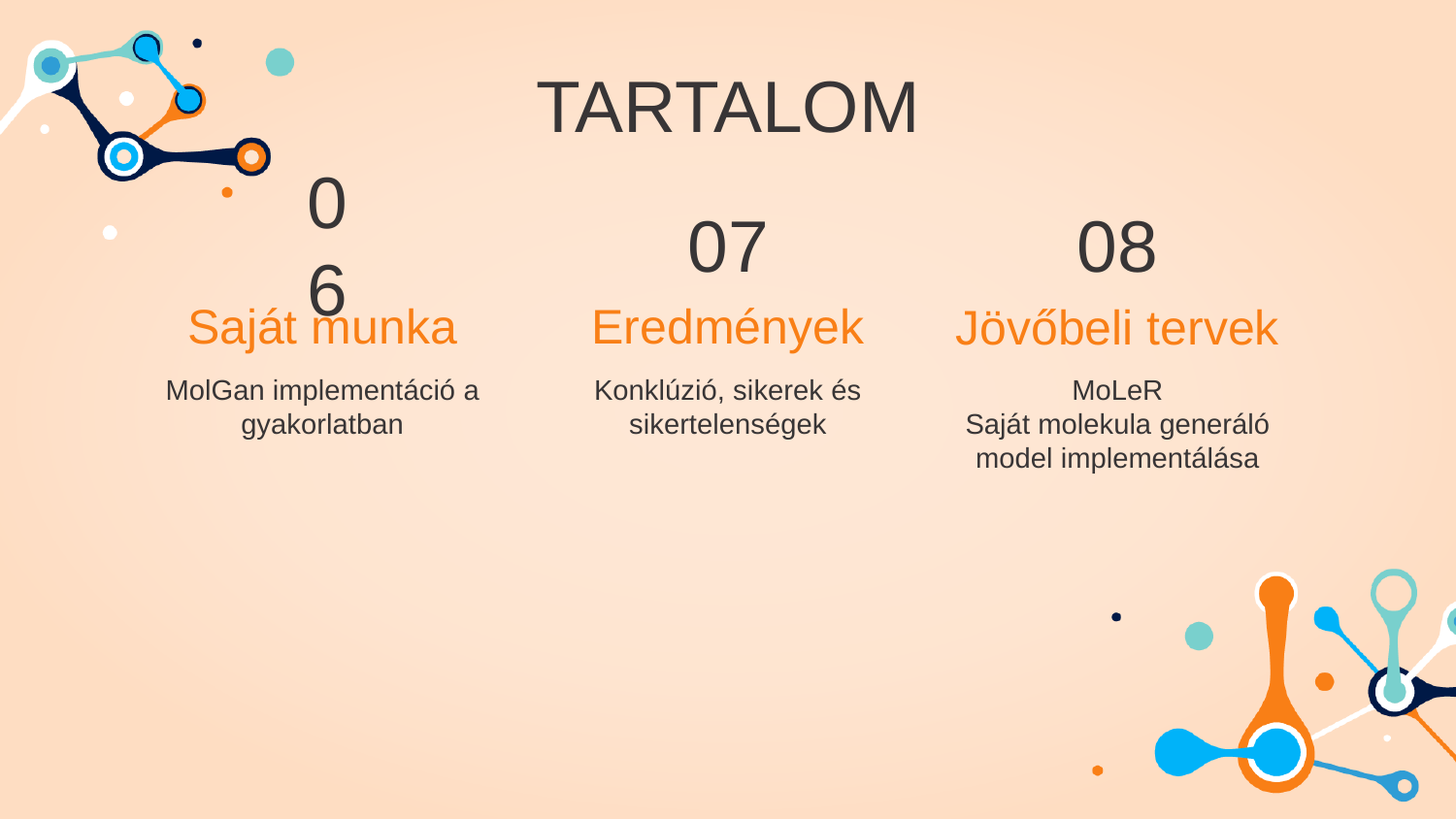

TARTALOM
06
07
08
# Saját munka
Eredmények
Jövőbeli tervek
MoLeR
Saját molekula generáló model implementálása
MolGan implementáció a gyakorlatban
Konklúzió, sikerek és sikertelenségek